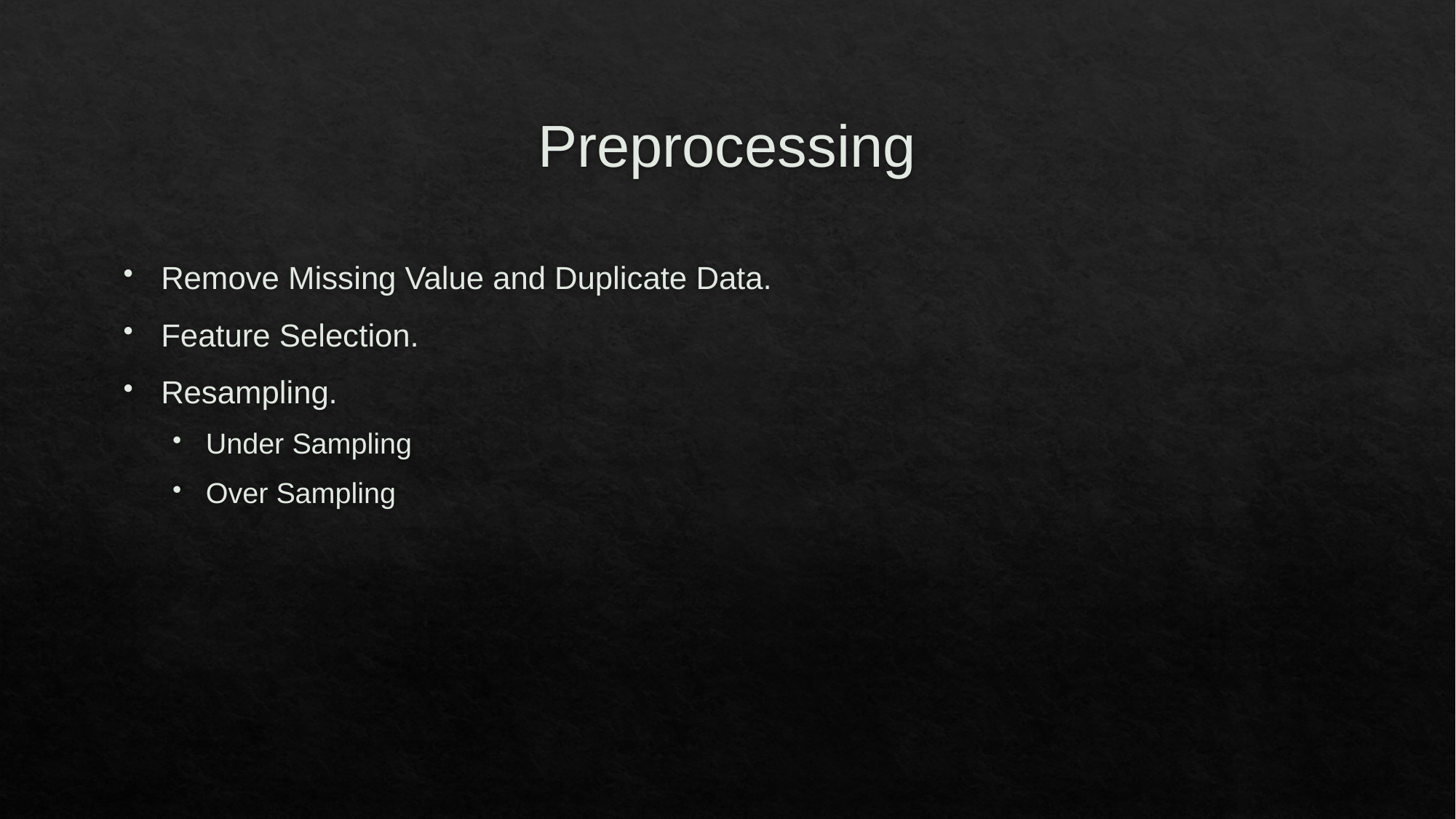

# Preprocessing
Remove Missing Value and Duplicate Data.
Feature Selection.
Resampling.
Under Sampling
Over Sampling